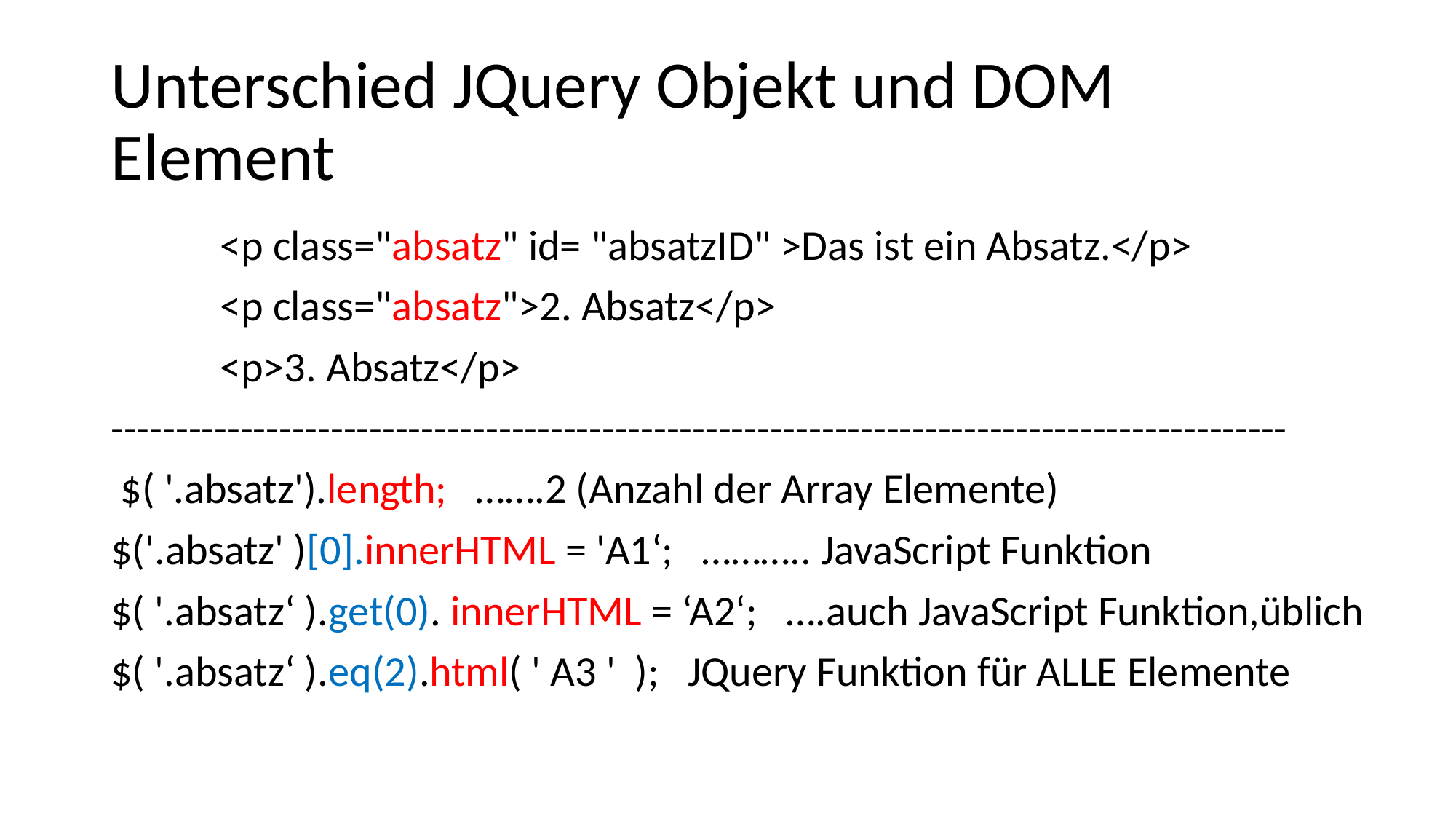

# Unterschied JQuery Objekt und DOM Element
	<p class="absatz" id= "absatzID" >Das ist ein Absatz.</p>
	<p class="absatz">2. Absatz</p>
	<p>3. Absatz</p>
-------------------------------------------------------------------------------------------
 $( '.absatz').length;   …….2 (Anzahl der Array Elemente)
$('.absatz' )[0].innerHTML = 'A1‘;   ……….. JavaScript Funktion
$( '.absatz‘ ).get(0). innerHTML = ‘A2‘;   ….auch JavaScript Funktion,üblich
$( '.absatz‘ ).eq(2).html( ' A3 '  );   JQuery Funktion für ALLE Elemente